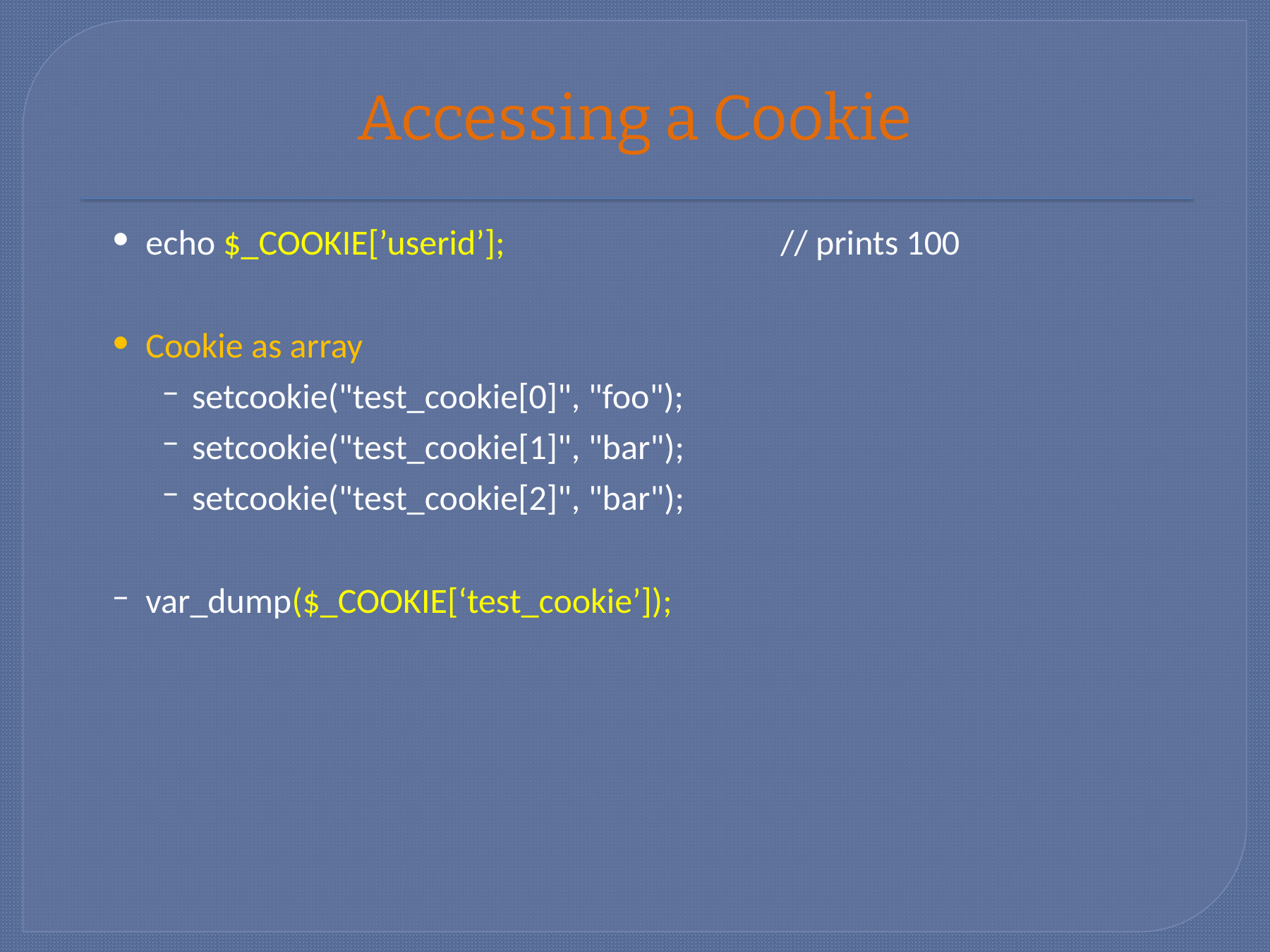

# Accessing a Cookie
echo $_COOKIE[’userid’]; 			// prints 100

Cookie as array
setcookie("test_cookie[0]", "foo");
setcookie("test_cookie[1]", "bar");
setcookie("test_cookie[2]", "bar");

var_dump($_COOKIE[‘test_cookie’]);